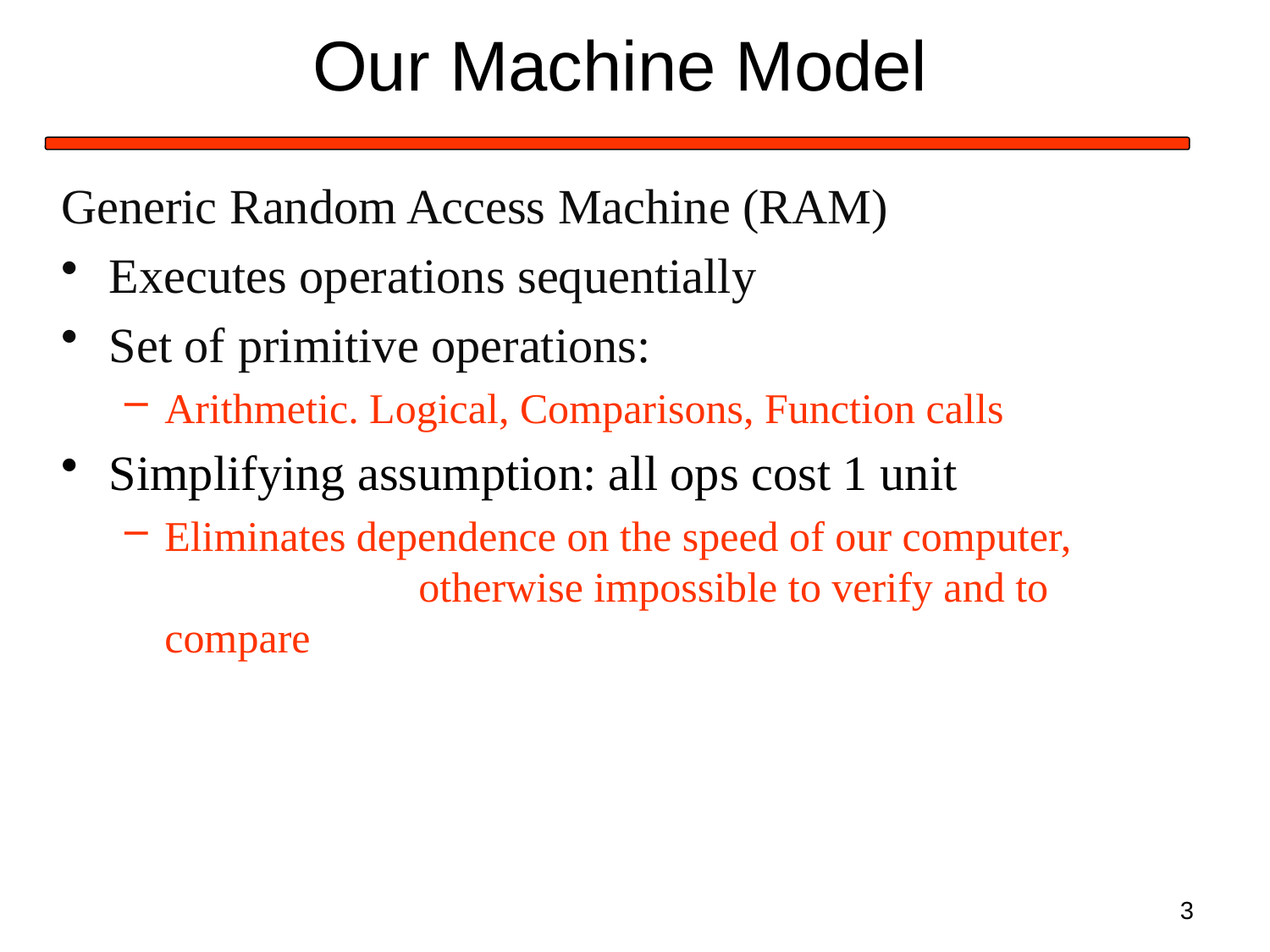

# Our Machine Model
Generic Random Access Machine (RAM)
Executes operations sequentially
Set of primitive operations:
Arithmetic. Logical, Comparisons, Function calls
Simplifying assumption: all ops cost 1 unit
Eliminates dependence on the speed of our computer,                                   otherwise impossible to verify and to compare

3